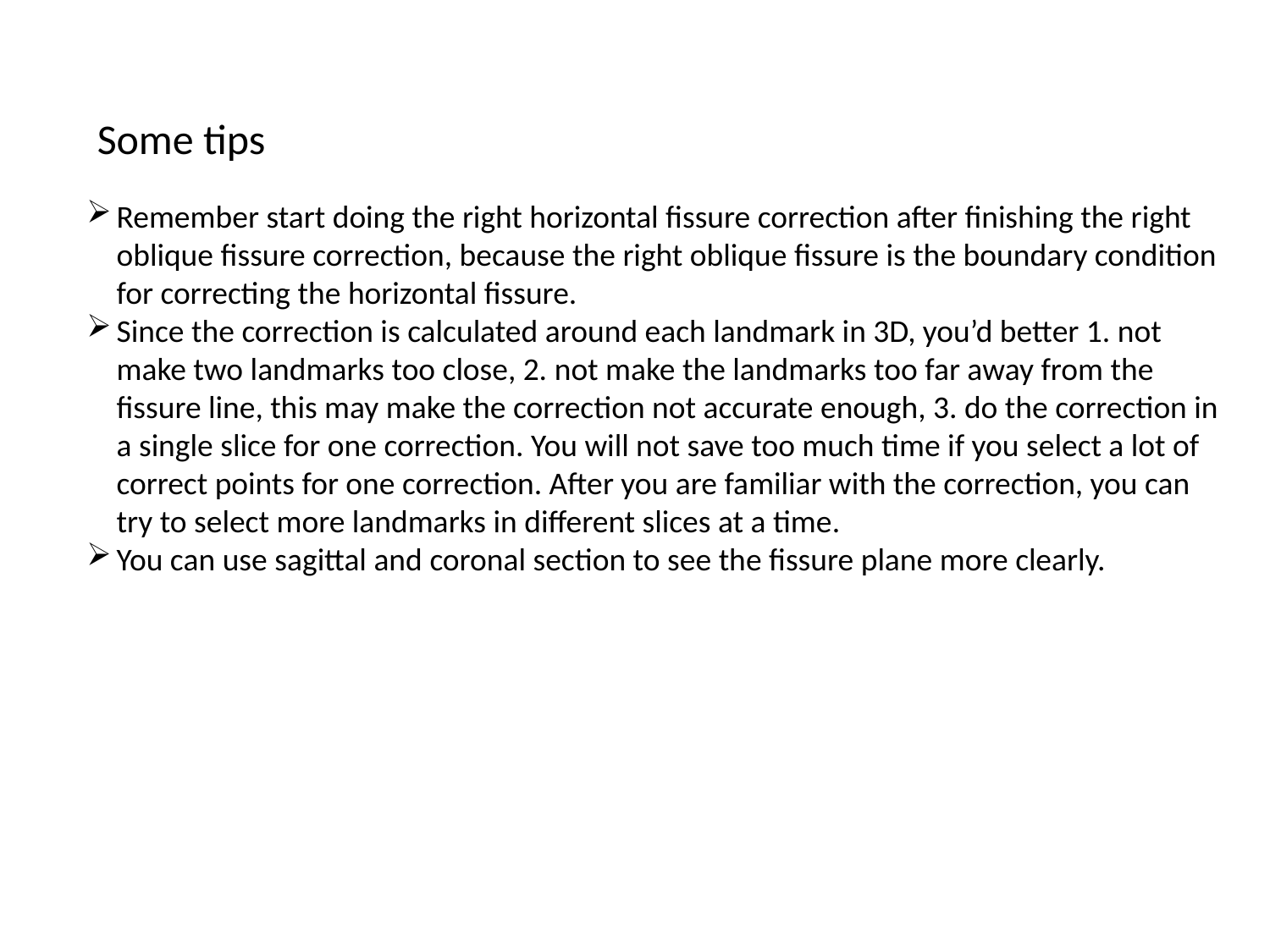

Some tips
Remember start doing the right horizontal fissure correction after finishing the right oblique fissure correction, because the right oblique fissure is the boundary condition for correcting the horizontal fissure.
Since the correction is calculated around each landmark in 3D, you’d better 1. not make two landmarks too close, 2. not make the landmarks too far away from the fissure line, this may make the correction not accurate enough, 3. do the correction in a single slice for one correction. You will not save too much time if you select a lot of correct points for one correction. After you are familiar with the correction, you can try to select more landmarks in different slices at a time.
You can use sagittal and coronal section to see the fissure plane more clearly.